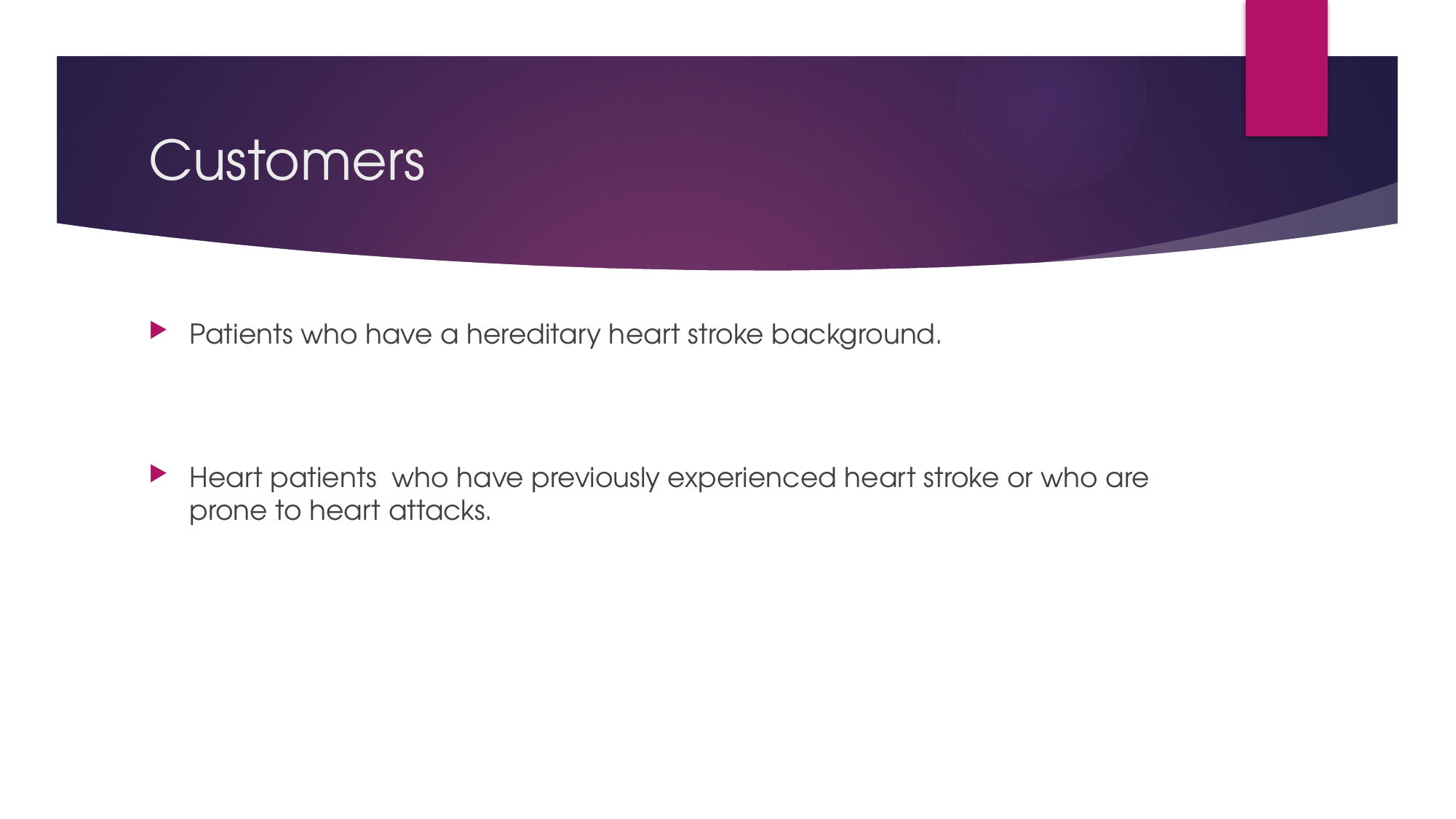

# Customers
Patients who have a hereditary heart stroke background.

Heart patients  who have previously experienced heart stroke or who are prone to heart attacks.